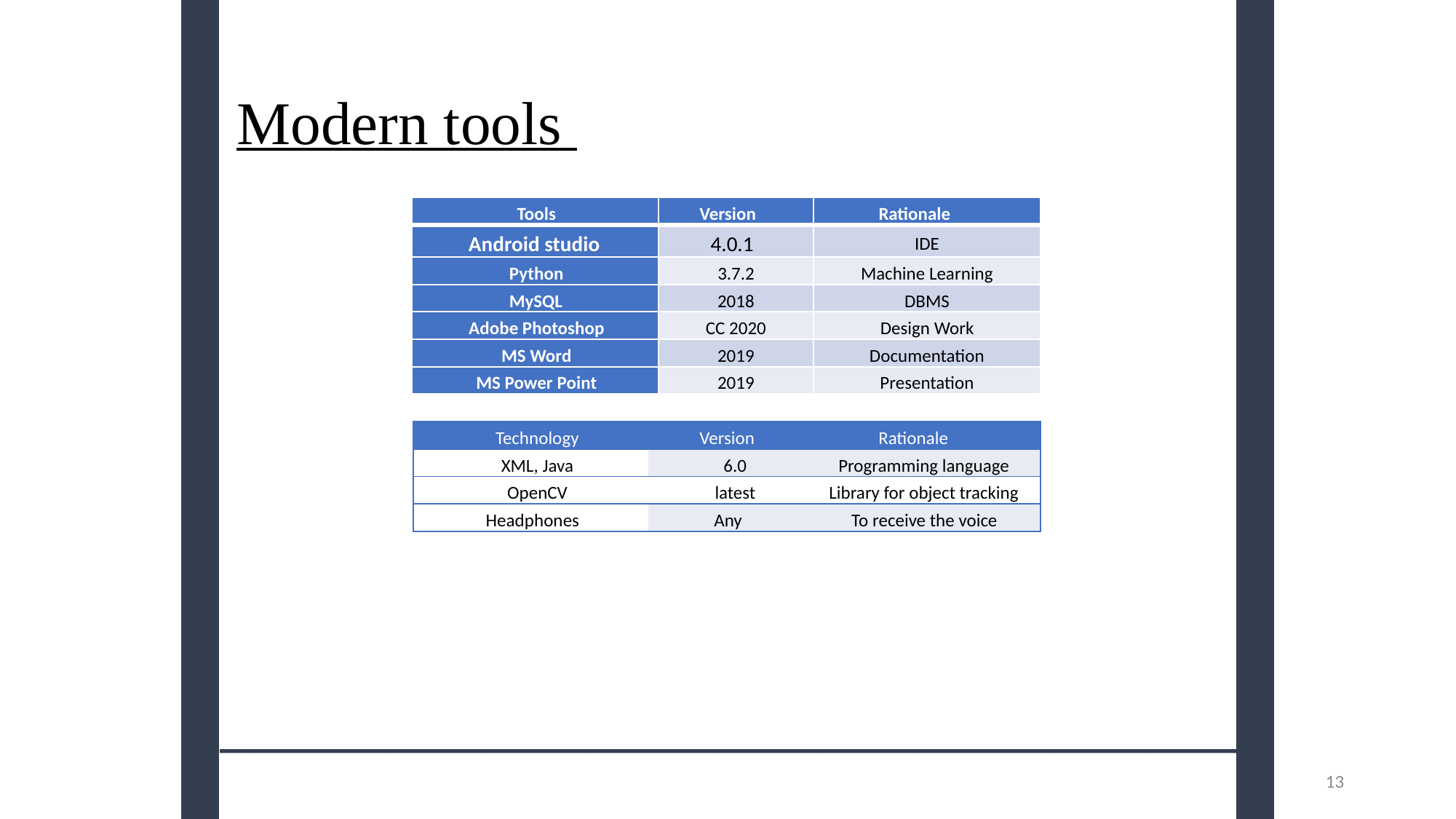

# Modern tools
| Tools | Version | Rationale |
| --- | --- | --- |
| Android studio | 4.0.1 | IDE |
| Python | 3.7.2 | Machine Learning |
| MySQL | 2018 | DBMS |
| Adobe Photoshop | CC 2020 | Design Work |
| MS Word | 2019 | Documentation |
| MS Power Point | 2019 | Presentation |
| Technology | Version | Rationale |
| --- | --- | --- |
| XML, Java | 6.0 | Programming language |
| OpenCV | latest | Library for object tracking |
| Headphones | Any | To receive the voice |
_______________________________
13